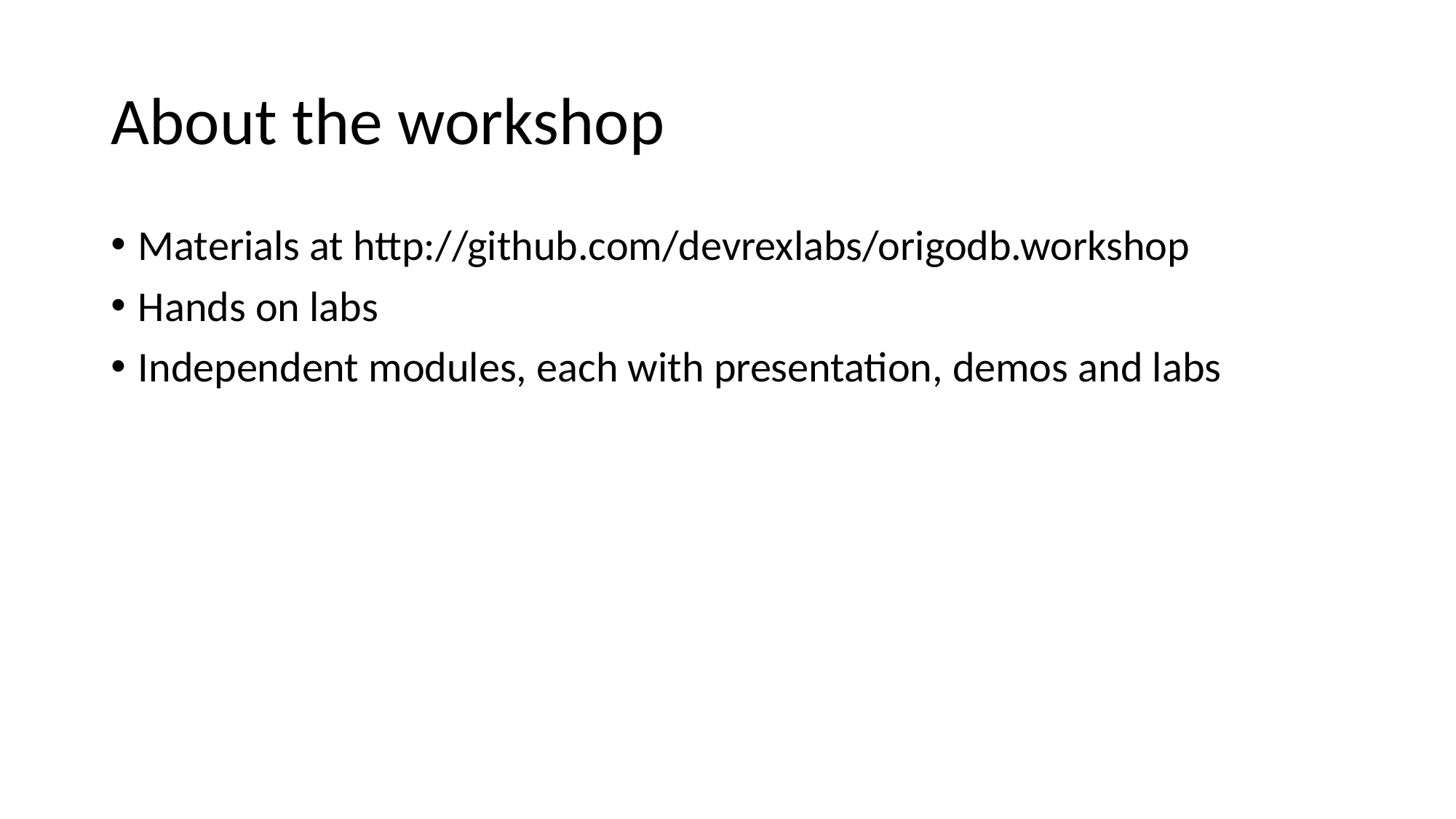

# About the workshop
Materials at http://github.com/devrexlabs/origodb.workshop
Hands on labs
Independent modules, each with presentation, demos and labs